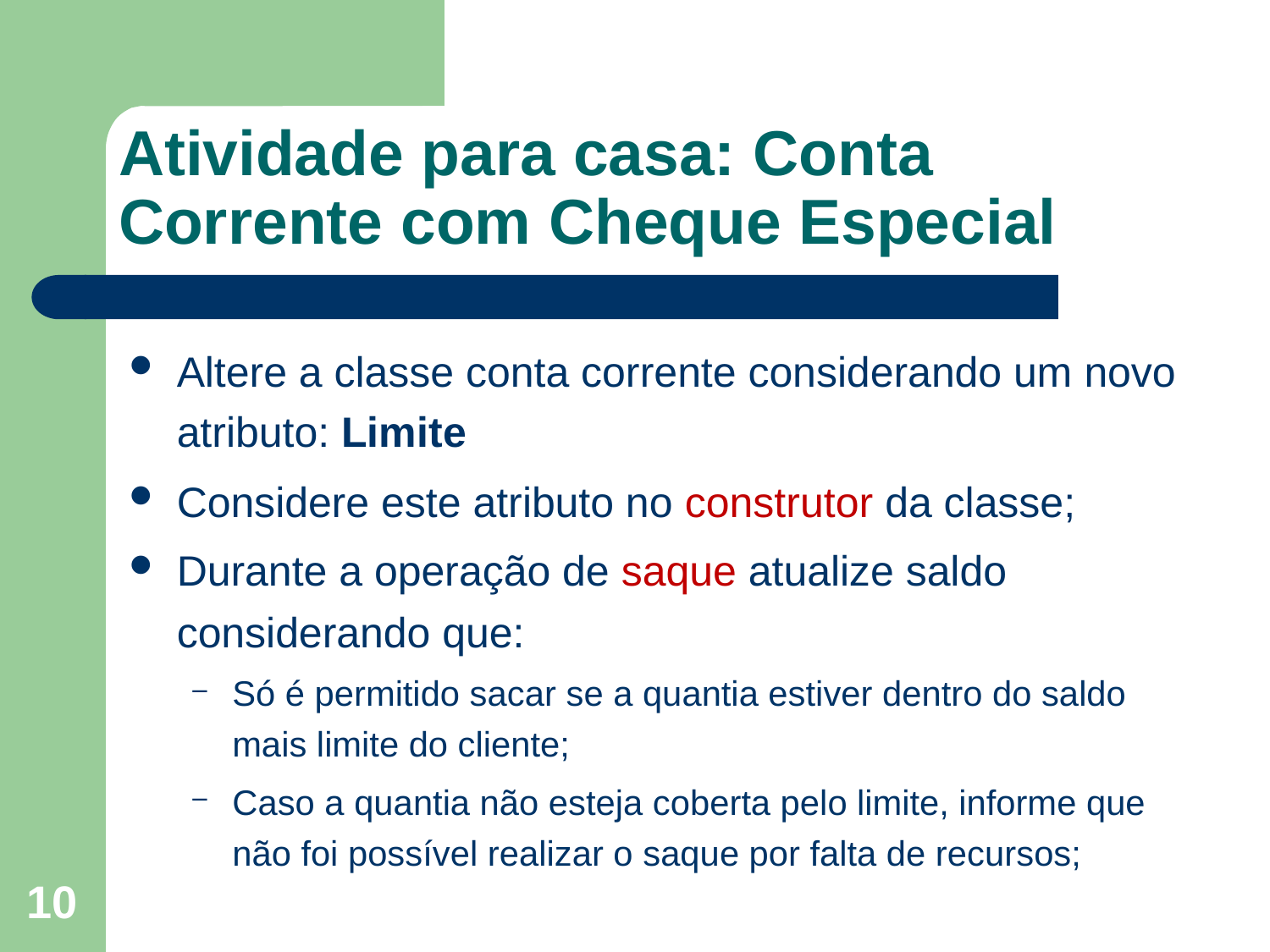

# Atividade para casa: Conta Corrente com Cheque Especial
Altere a classe conta corrente considerando um novo atributo: Limite
Considere este atributo no construtor da classe;
Durante a operação de saque atualize saldo considerando que:
Só é permitido sacar se a quantia estiver dentro do saldo mais limite do cliente;
Caso a quantia não esteja coberta pelo limite, informe que não foi possível realizar o saque por falta de recursos;
10